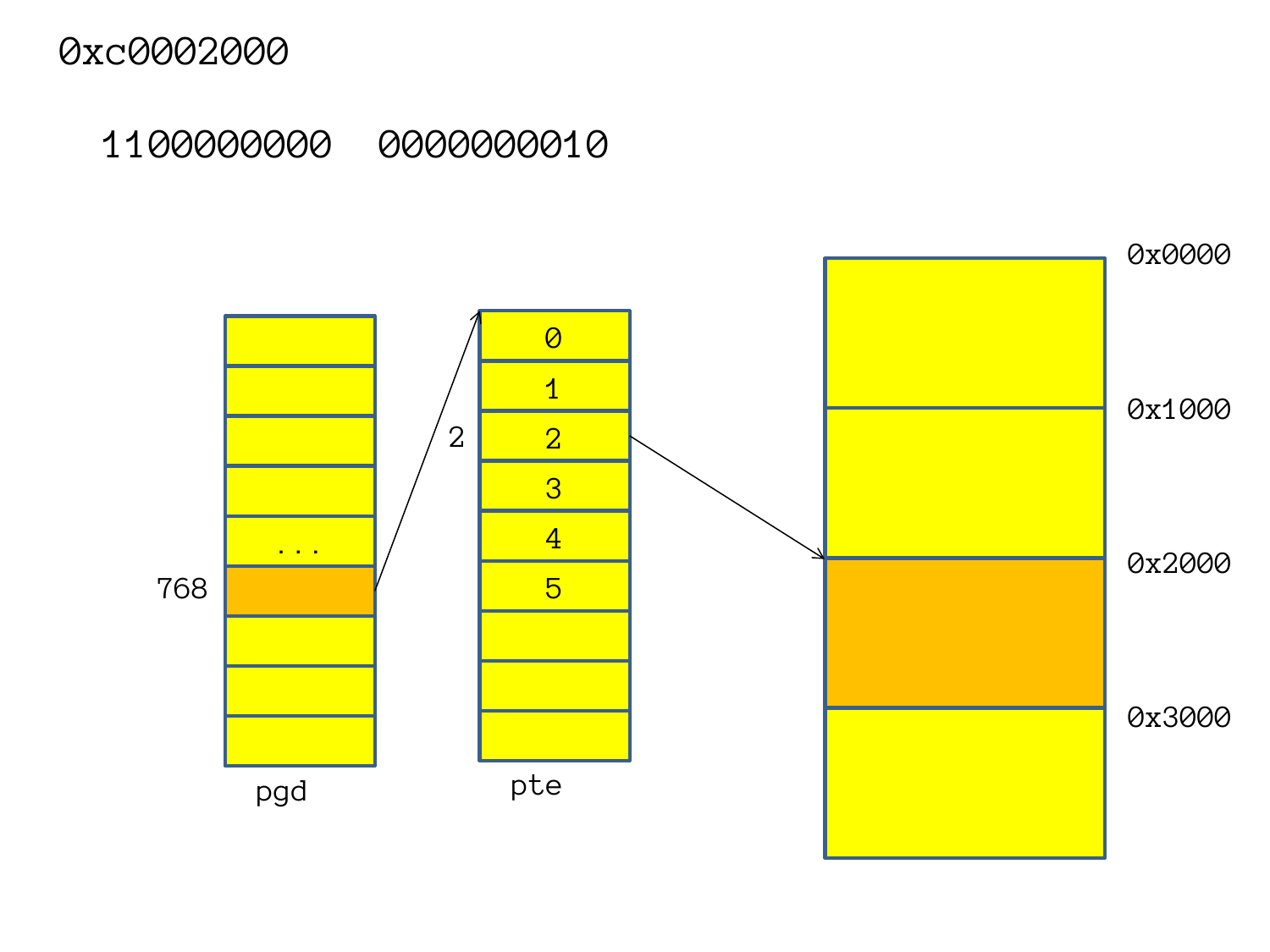

0xc0002000
1100000000  0000000010
0x0000

0

1

0x1000

2
2

3

4
...
0x2000

768
5

0x3000

pte
pgd